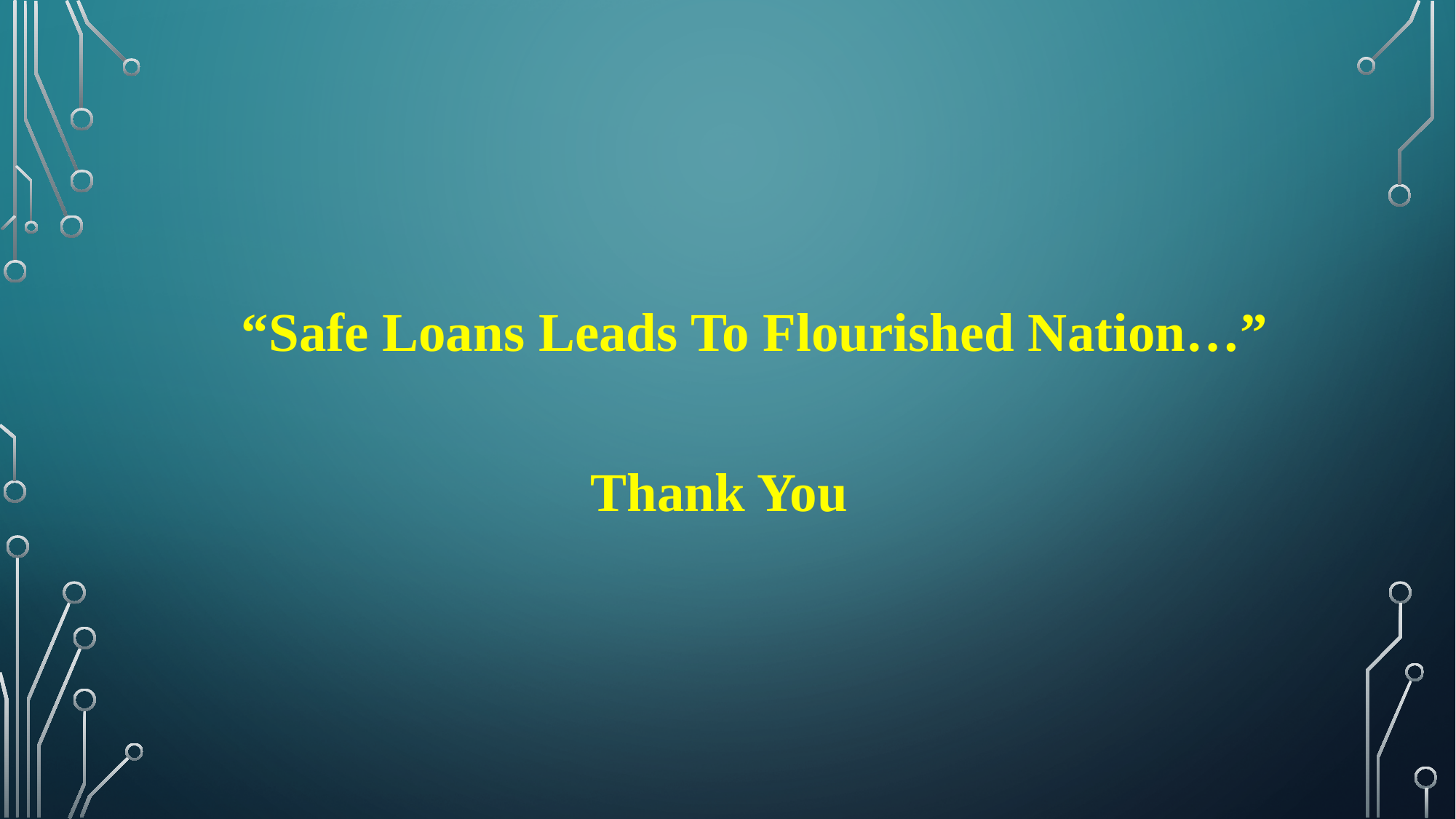

“Safe Loans Leads To Flourished Nation…”
Thank You